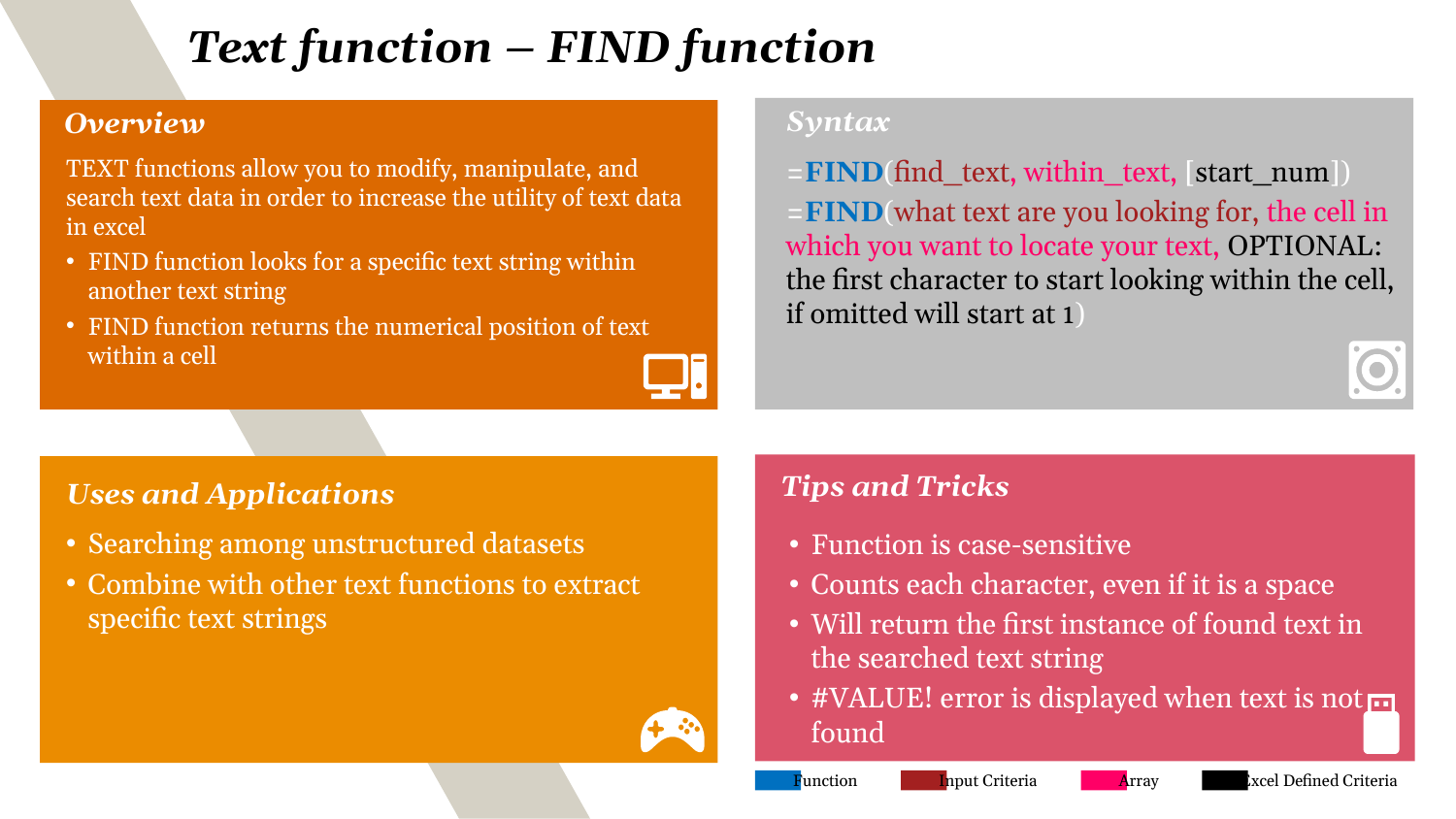

# Text function – FIND function

Syntax
Overview
TEXT functions allow you to modify, manipulate, and search text data in order to increase the utility of text data in excel
FIND function looks for a specific text string within another text string
FIND function returns the numerical position of text within a cell
=FIND(find_text, within_text, [start_num])
=FIND(what text are you looking for, the cell in which you want to locate your text, OPTIONAL: the first character to start looking within the cell, if omitted will start at 1)

Tips and Tricks
Uses and Applications
Searching among unstructured datasets
Combine with other text functions to extract specific text strings
Function is case-sensitive
Counts each character, even if it is a space
Will return the first instance of found text in the searched text string
#VALUE! error is displayed when text is not found

Function

Input Criteria

Array

Excel Defined Criteria